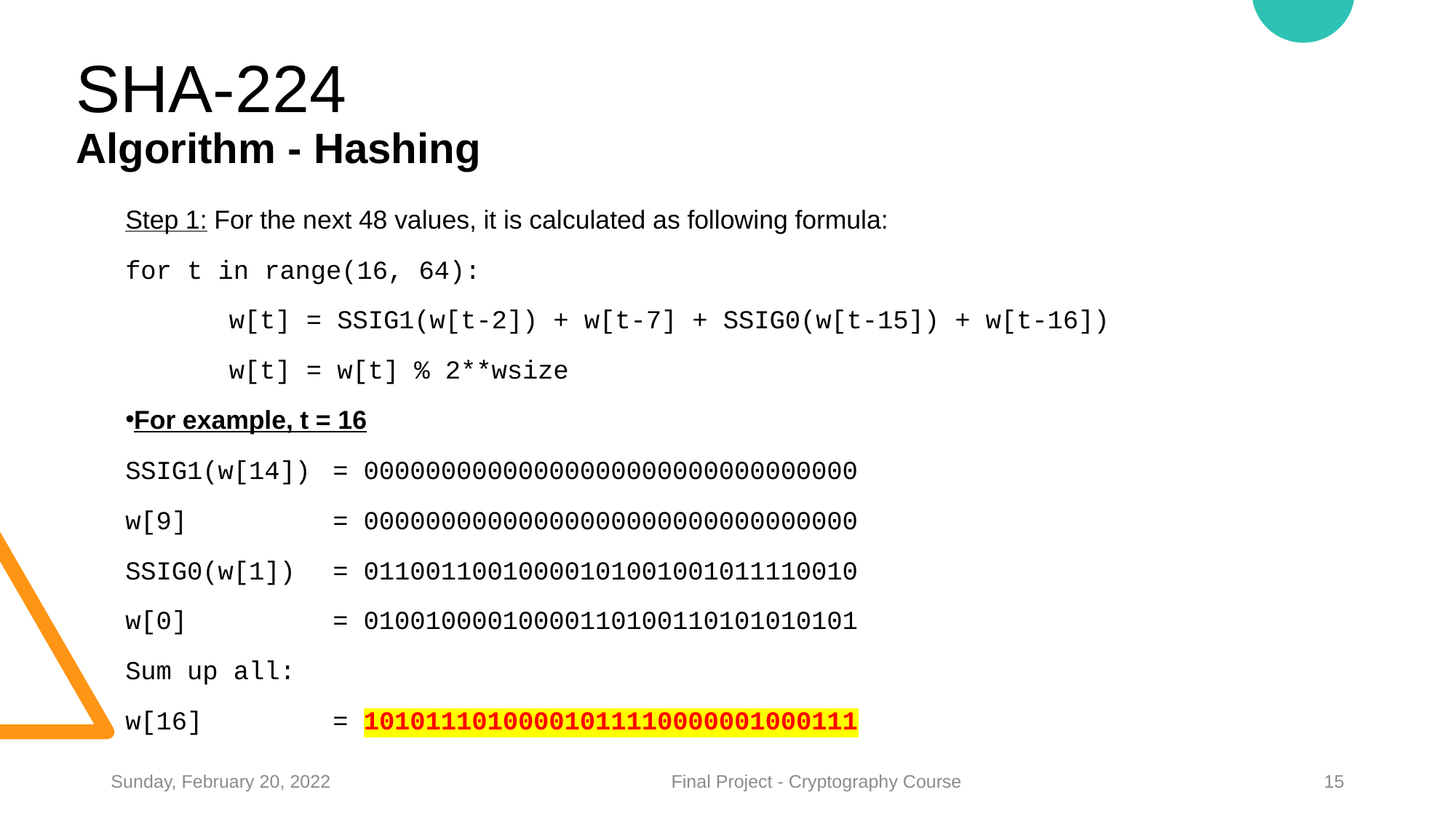

SHA-224
Algorithm - Hashing
Step 1: For the next 48 values, it is calculated as following formula:
for t in range(16, 64):
	w[t] = SSIG1(w[t-2]) + w[t-7] + SSIG0(w[t-15]) + w[t-16])
	w[t] = w[t] % 2**wsize
For example, t = 16
SSIG1(w[14]) 	= 00000000000000000000000000000000
w[9] 		= 00000000000000000000000000000000
SSIG0(w[1]) 	= 01100110010000101001001011110010
w[0] 		= 01001000010000110100110101010101
Sum up all:
w[16] 		= 10101110100001011110000001000111

Sunday, February 20, 2022
Final Project - Cryptography Course
15